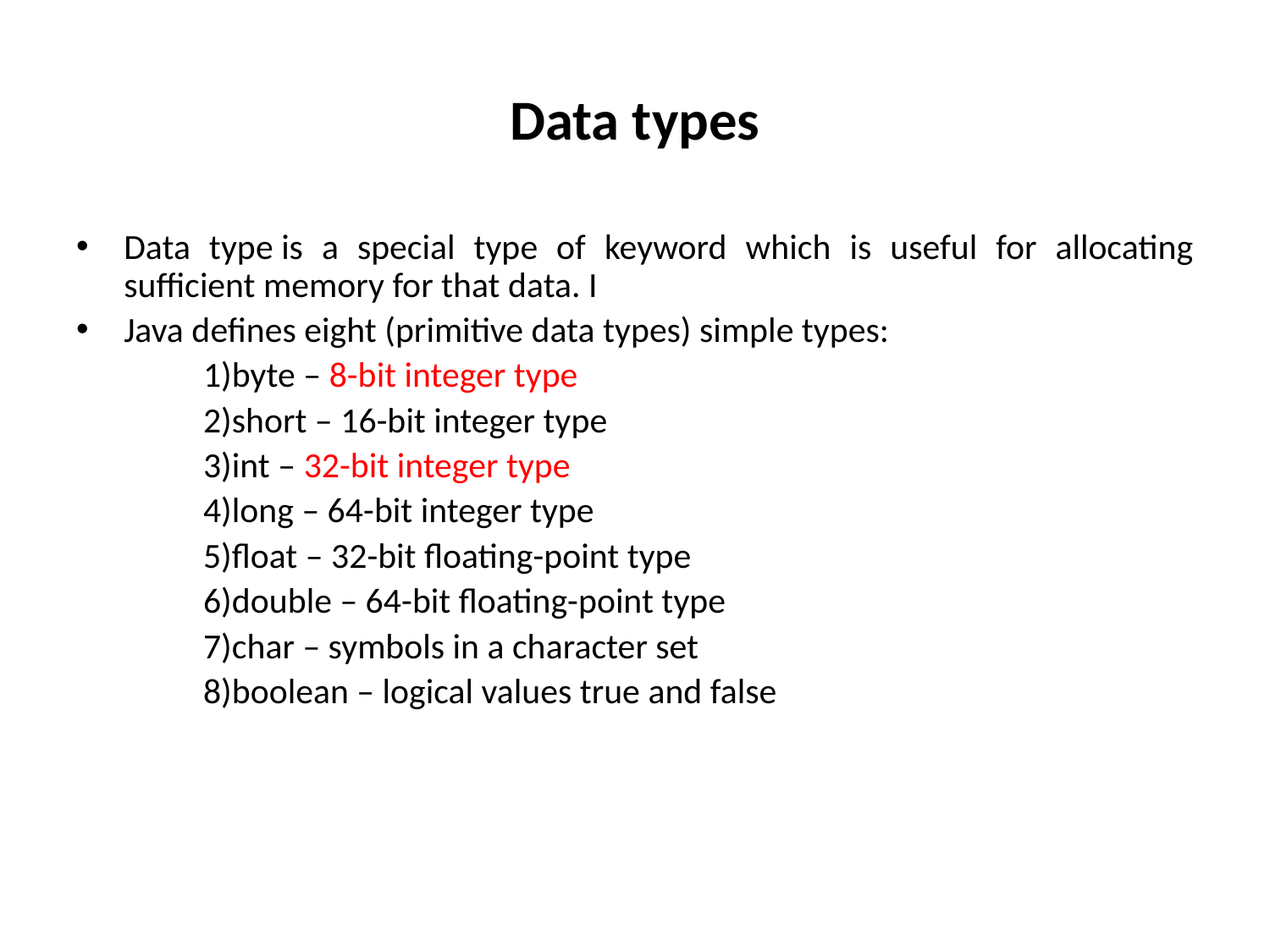

# Data types
Data type is a special type of keyword which is useful for allocating sufficient memory for that data. I
Java defines eight (primitive data types) simple types:
1)byte – 8-bit integer type
2)short – 16-bit integer type
3)int – 32-bit integer type
4)long – 64-bit integer type
5)float – 32-bit floating-point type
6)double – 64-bit floating-point type
7)char – symbols in a character set
8)boolean – logical values true and false